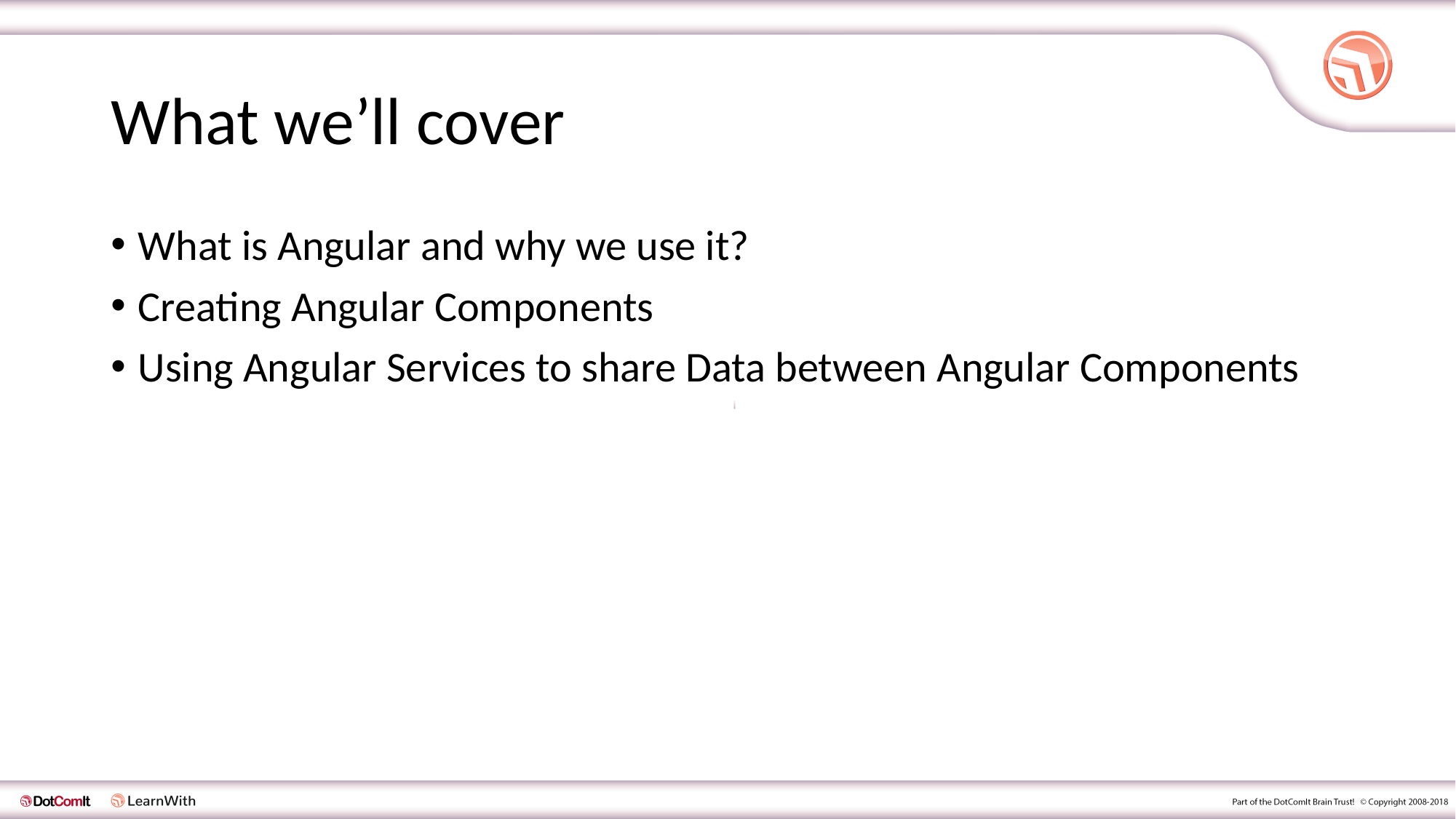

# What we’ll cover
What is Angular and why we use it?
Creating Angular Components
Using Angular Services to share Data between Angular Components